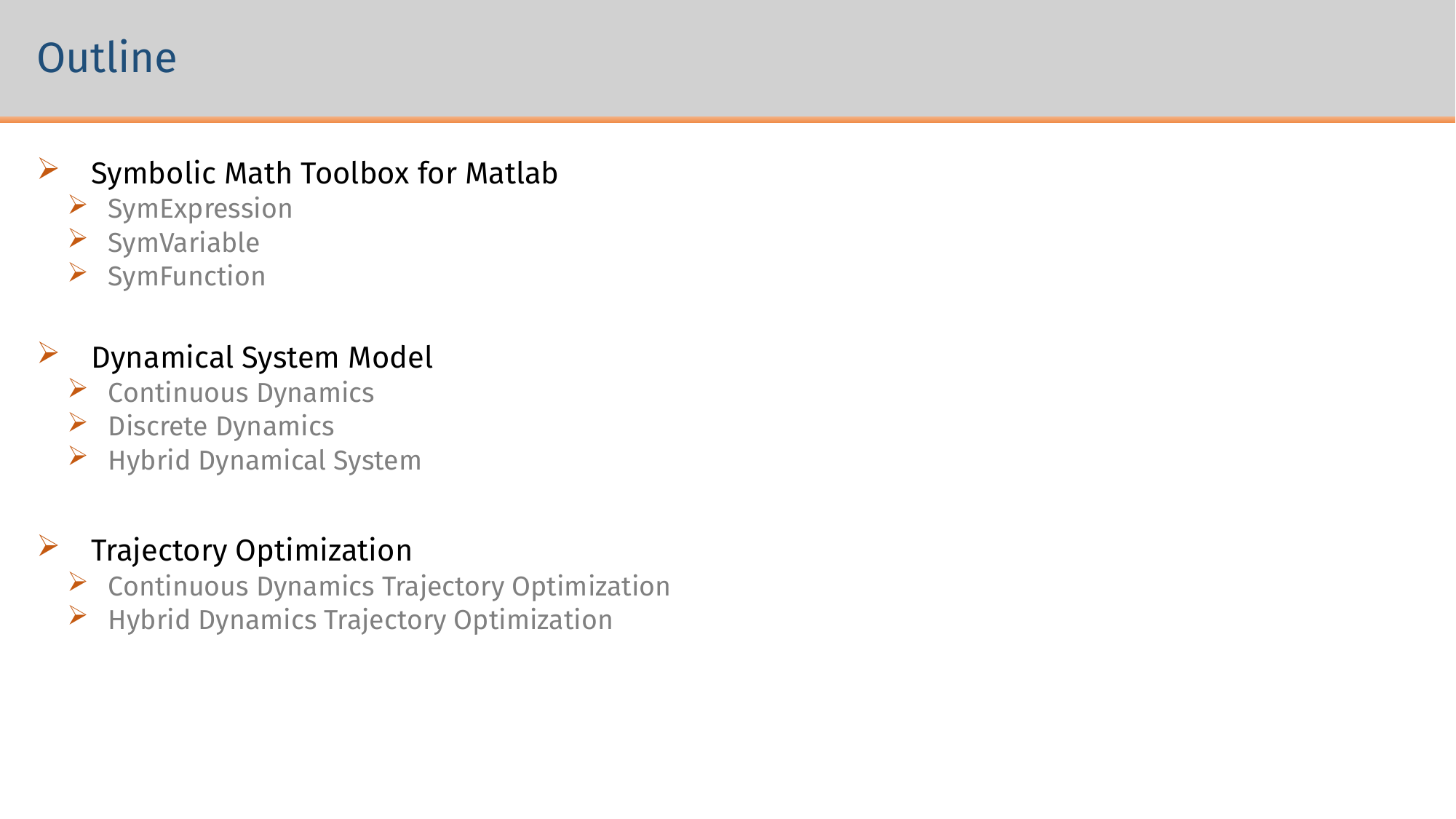

# Outline
Symbolic Math Toolbox for Matlab
SymExpression
SymVariable
SymFunction

Dynamical System Model
Continuous Dynamics
Discrete Dynamics
Hybrid Dynamical System

Trajectory Optimization
Continuous Dynamics Trajectory Optimization
Hybrid Dynamics Trajectory Optimization